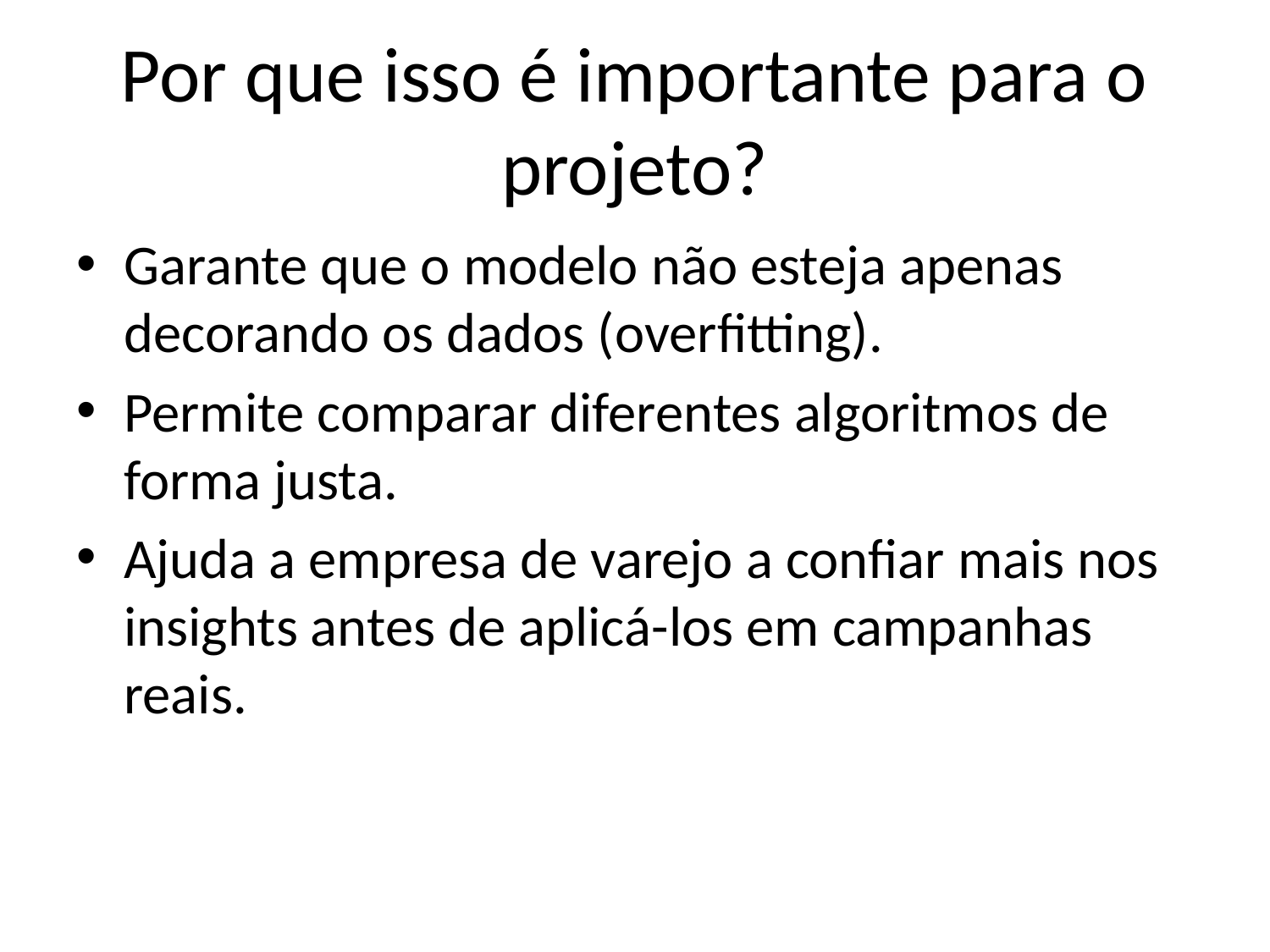

# Por que isso é importante para o projeto?
Garante que o modelo não esteja apenas decorando os dados (overfitting).
Permite comparar diferentes algoritmos de forma justa.
Ajuda a empresa de varejo a confiar mais nos insights antes de aplicá-los em campanhas reais.